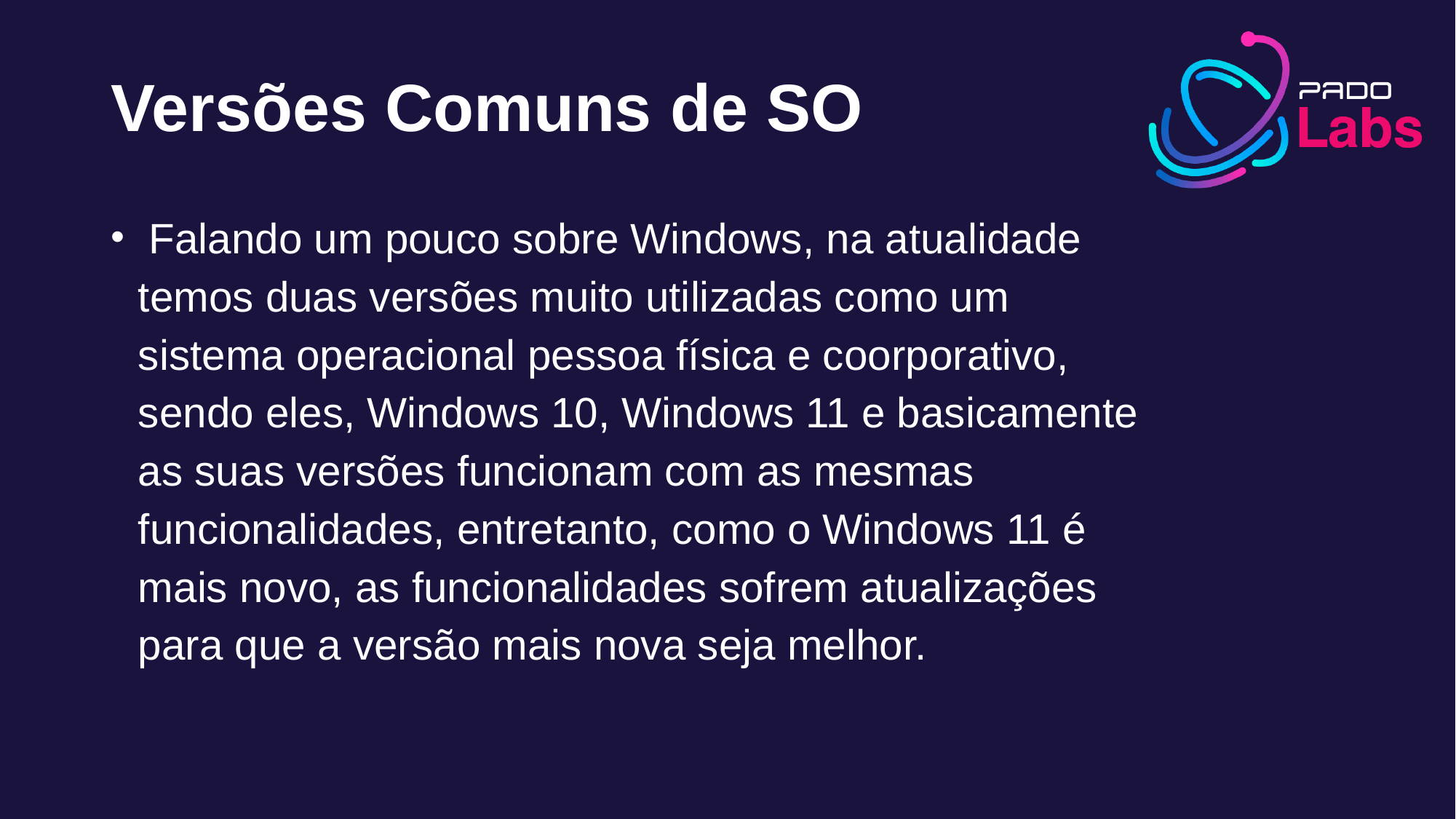

# Versões Comuns de SO
 Falando um pouco sobre Windows, na atualidade temos duas versões muito utilizadas como um sistema operacional pessoa física e coorporativo, sendo eles, Windows 10, Windows 11 e basicamente as suas versões funcionam com as mesmas funcionalidades, entretanto, como o Windows 11 é mais novo, as funcionalidades sofrem atualizações para que a versão mais nova seja melhor.